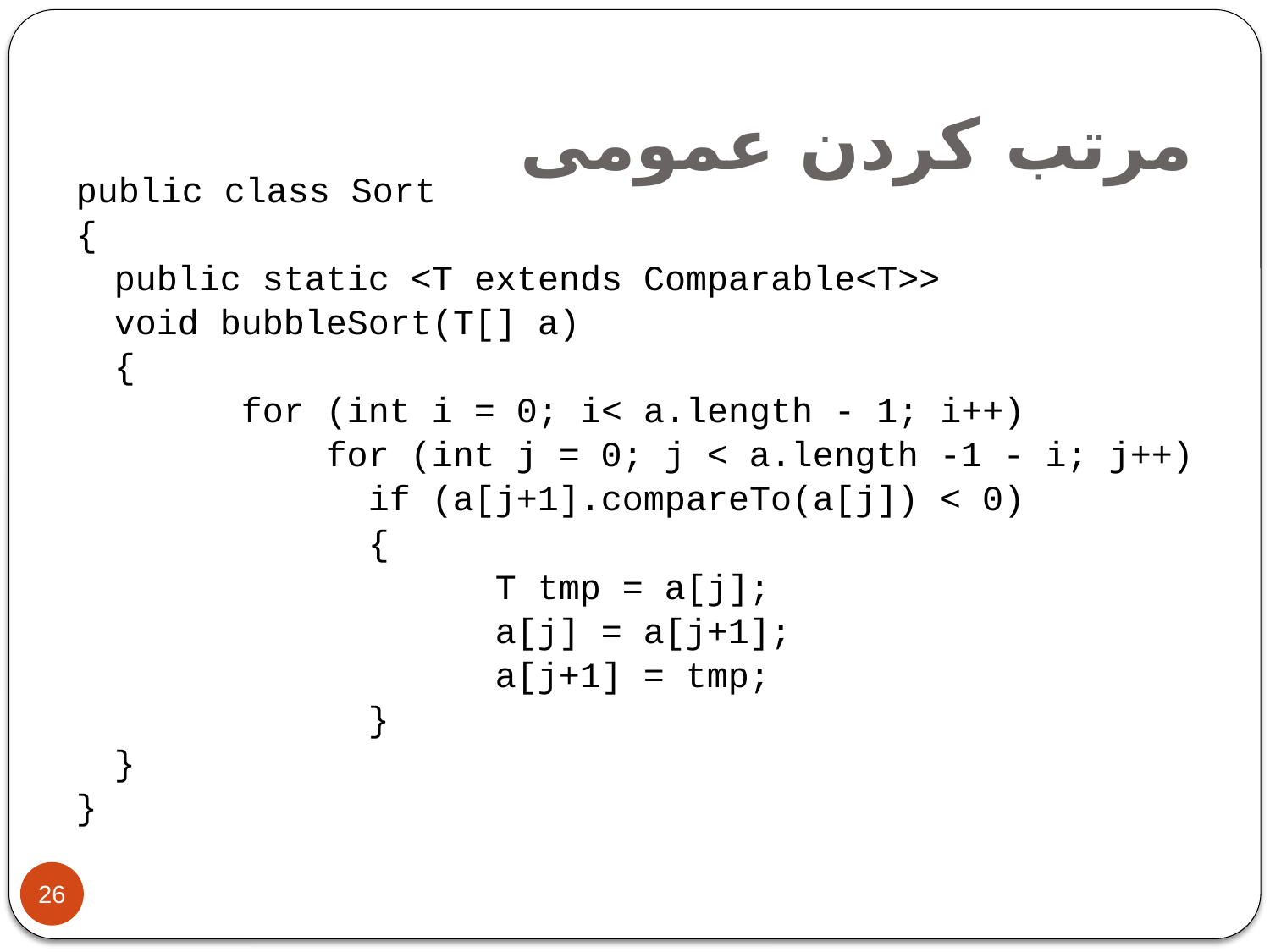

# مرتب کردن عمومی
public class Sort
{
	public static <T extends Comparable<T>>
	void bubbleSort(T[] a)
	{
		for (int i = 0; i< a.length - 1; i++)
		    for (int j = 0; j < a.length -1 - i; j++)
			if (a[j+1].compareTo(a[j]) < 0)
			{
				T tmp = a[j];
				a[j] = a[j+1];
				a[j+1] = tmp;
			}
	}
}

26